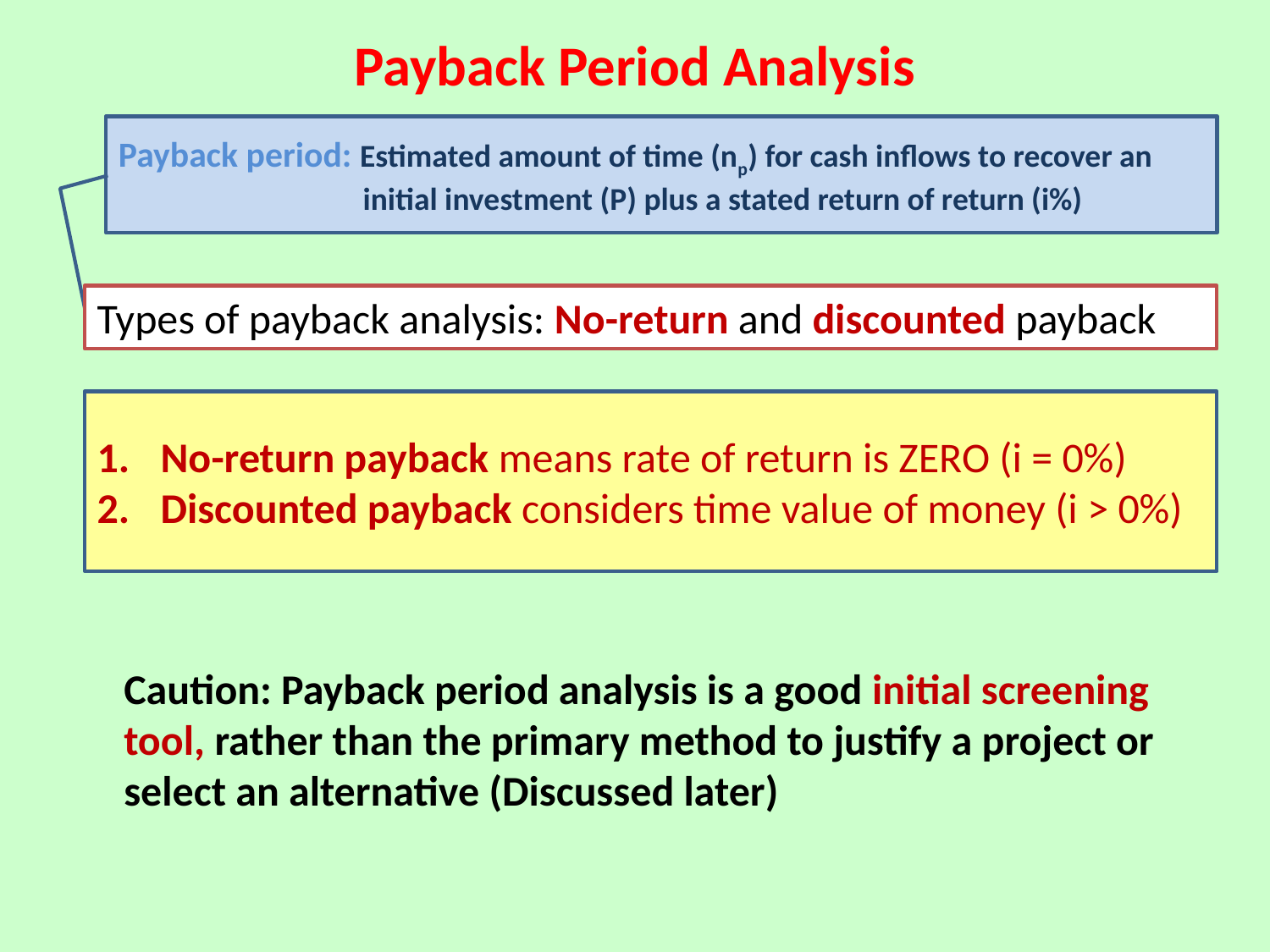

# Payback Period Analysis
Payback period: Estimated amount of time (np) for cash inflows to recover an
                                  initial investment (P) plus a stated return of return (i%)
Types of payback analysis: No-return and discounted payback
No-return payback means rate of return is ZERO (i = 0%)
Discounted payback considers time value of money (i > 0%)
     Caution: Payback period analysis is a good initial screening tool, rather than the primary method to justify a project or select an alternative (Discussed later)